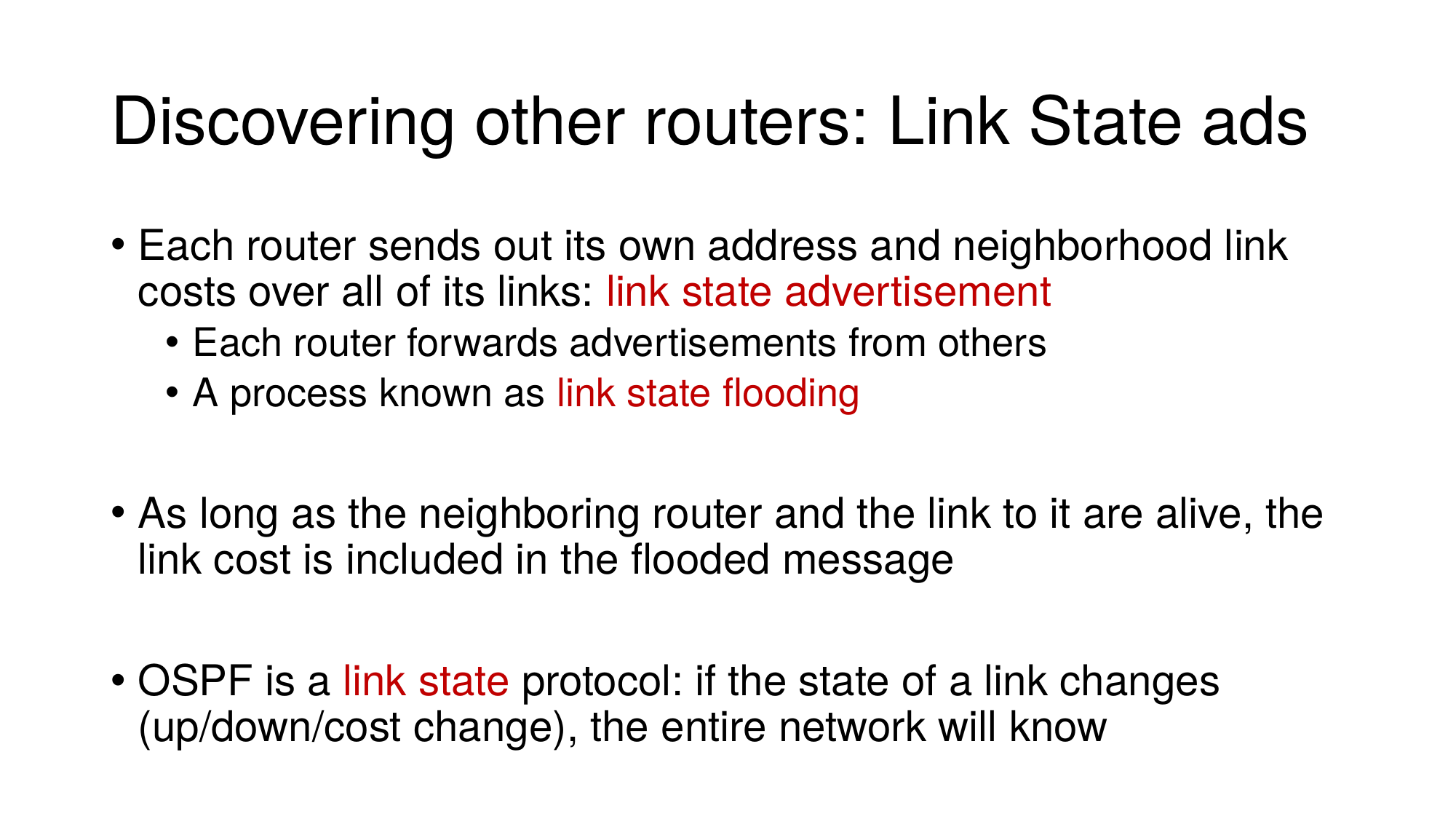

# Discovering other routers: Link State ads
Each router sends out its own address and neighborhood link costs over all of its links: link state advertisement
Each router forwards advertisements from others
A process known as link state flooding

As long as the neighboring router and the link to it are alive, the link cost is included in the flooded message

OSPF is a link state protocol: if the state of a link changes (up/down/cost change), the entire network will know